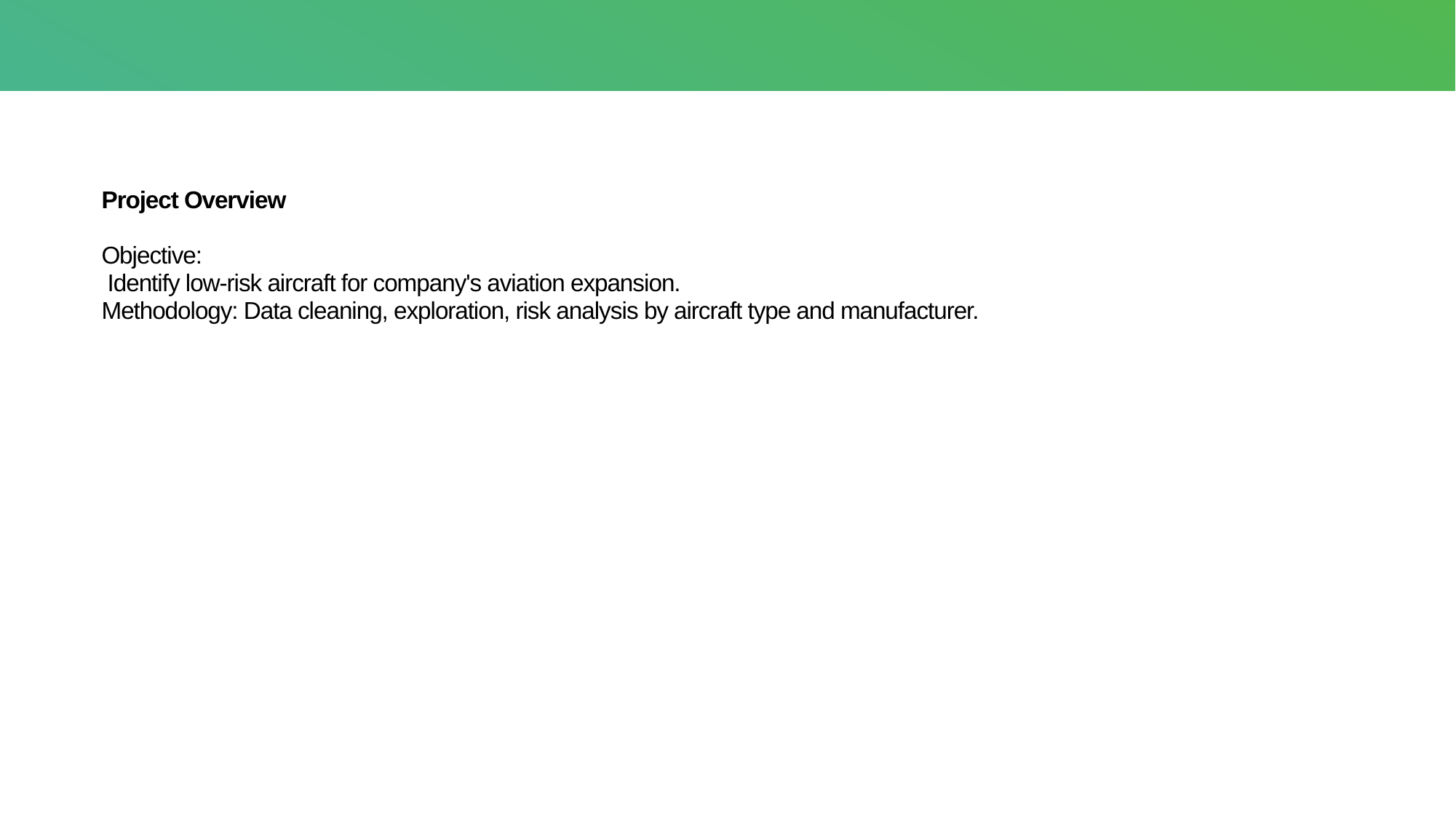

# Project Overview Objective: Identify low-risk aircraft for company's aviation expansion. Methodology: Data cleaning, exploration, risk analysis by aircraft type and manufacturer.